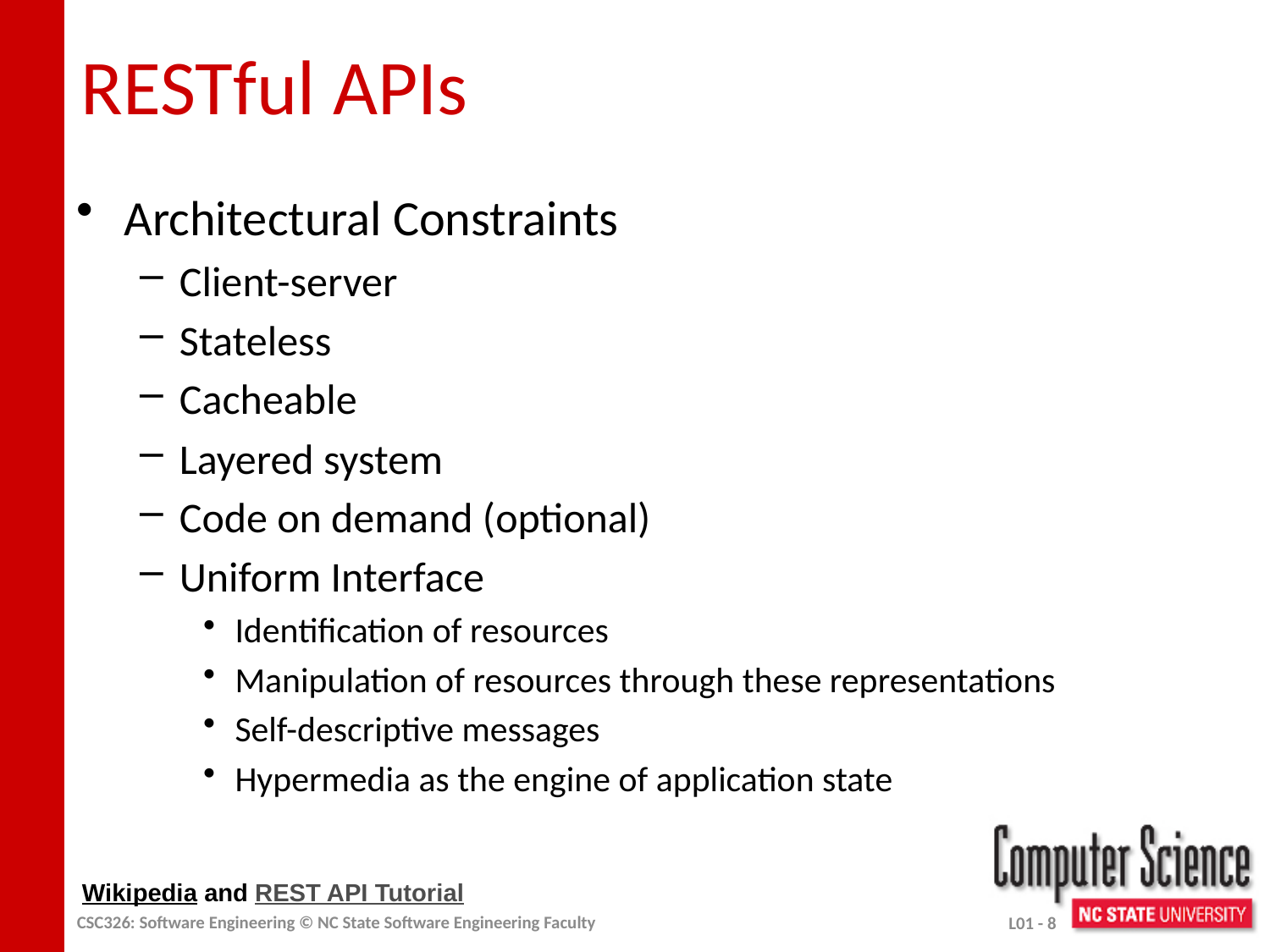

# RESTful APIs
Architectural Constraints
Client-server
Stateless
Cacheable
Layered system
Code on demand (optional)
Uniform Interface
Identification of resources
Manipulation of resources through these representations
Self-descriptive messages
Hypermedia as the engine of application state

Wikipedia and REST API Tutorial
CSC326: Software Engineering © NC State Software Engineering Faculty
L01 - 8